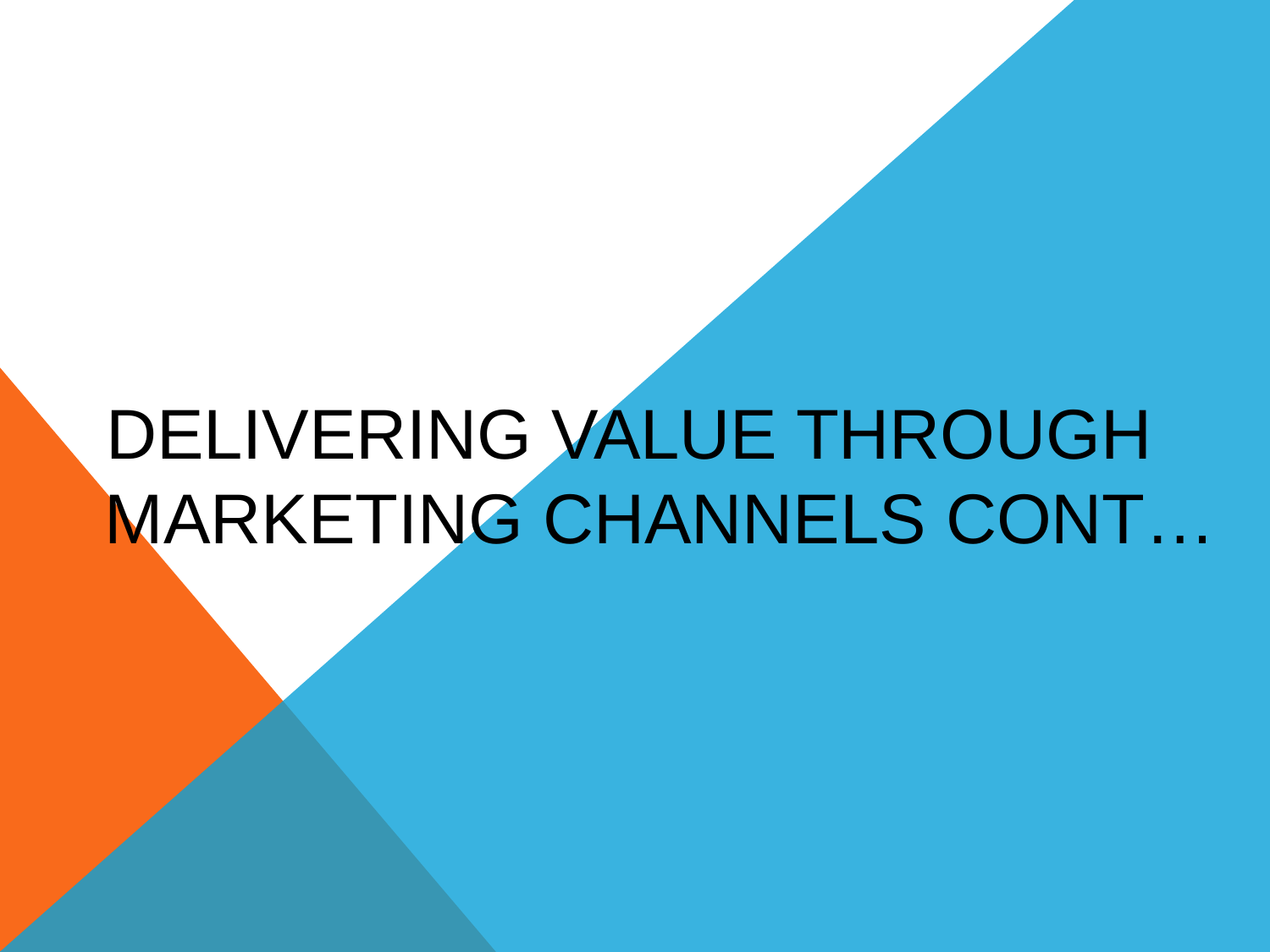

# Delivering Value Through Marketing Channels Cont…